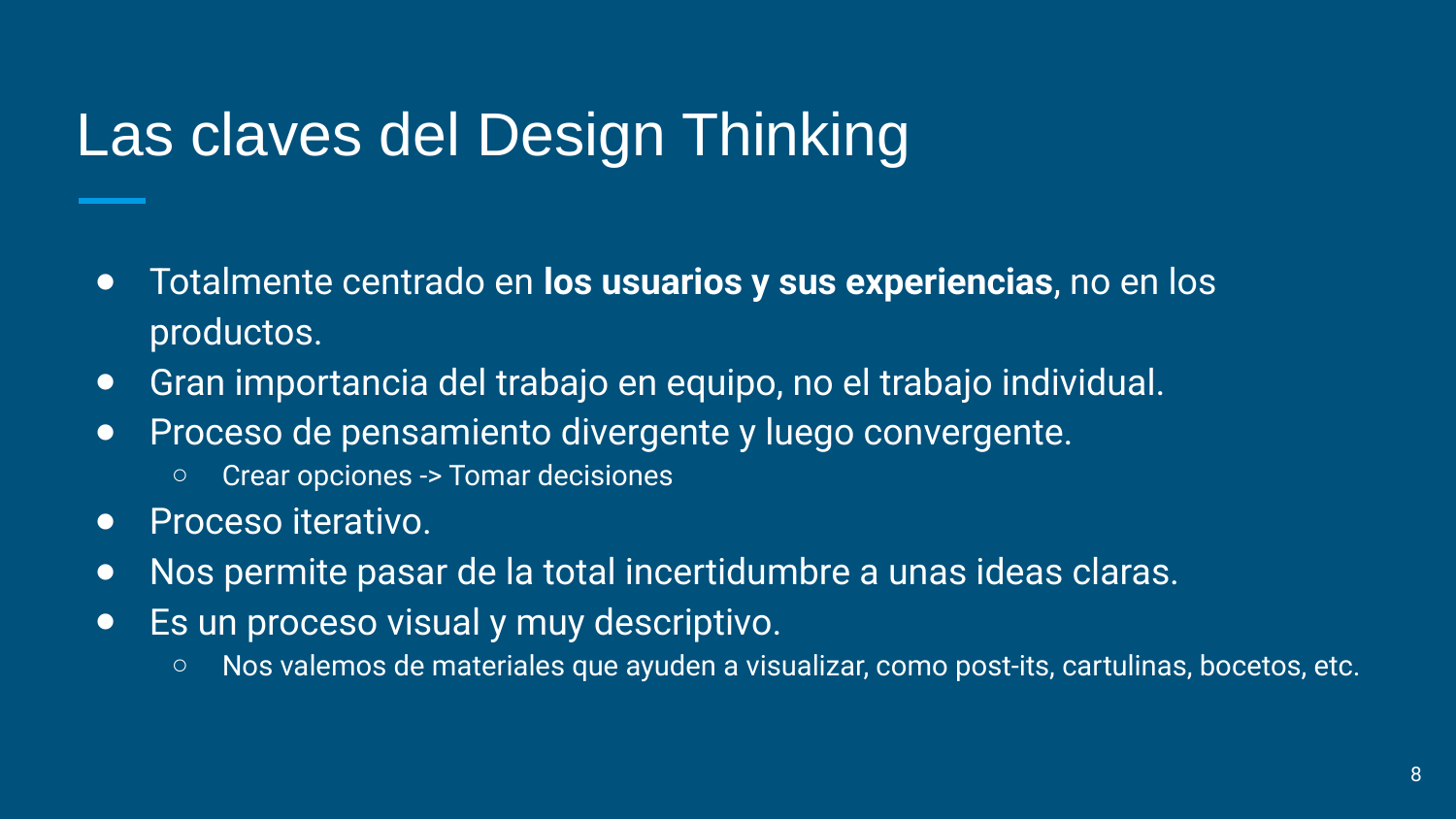

# Las claves del Design Thinking
Totalmente centrado en los usuarios y sus experiencias, no en los productos.
Gran importancia del trabajo en equipo, no el trabajo individual.
Proceso de pensamiento divergente y luego convergente.
Crear opciones -> Tomar decisiones
Proceso iterativo.
Nos permite pasar de la total incertidumbre a unas ideas claras.
Es un proceso visual y muy descriptivo.
Nos valemos de materiales que ayuden a visualizar, como post-its, cartulinas, bocetos, etc.
8